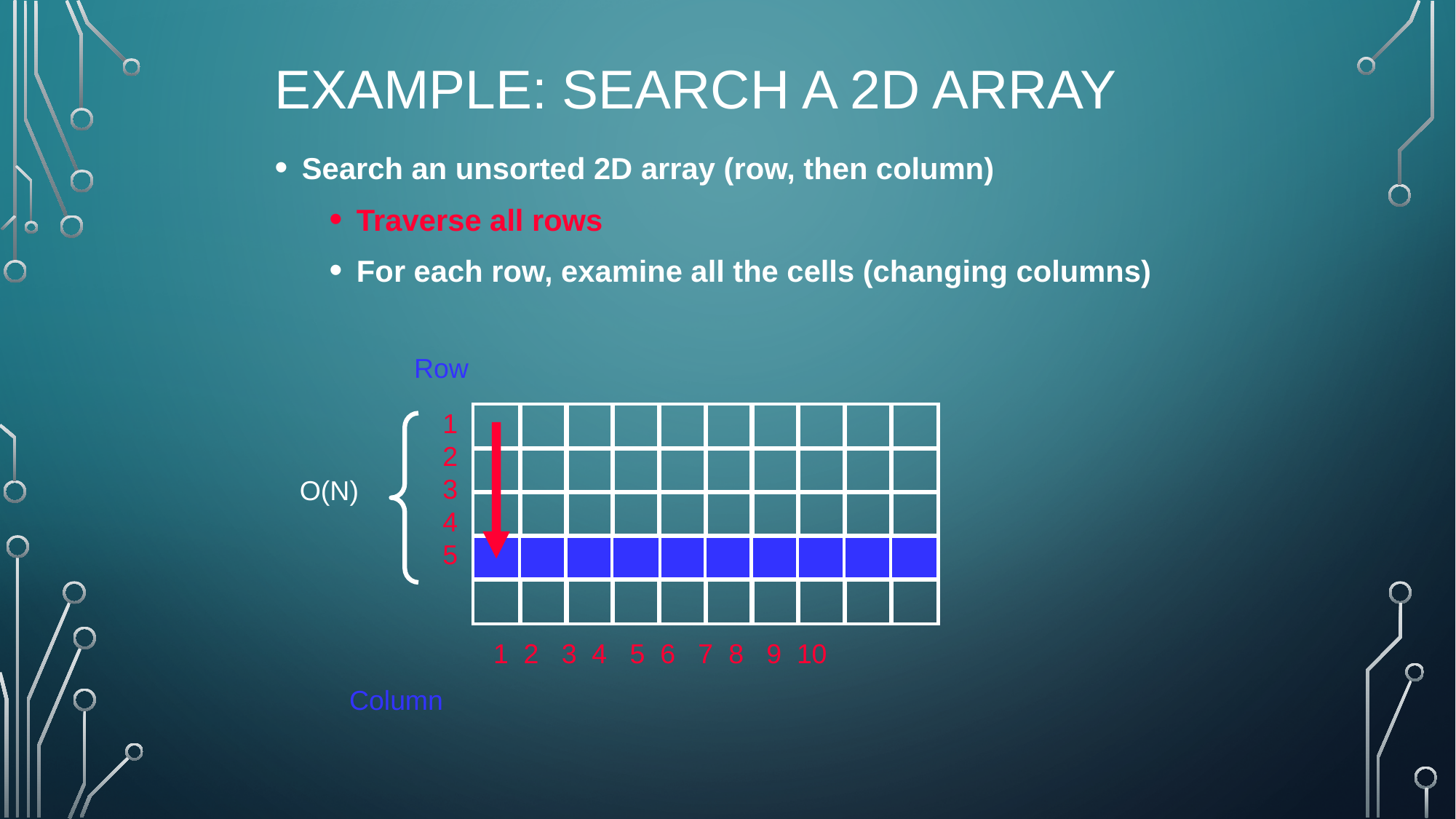

# Example: Search a 2D Array
Search an unsorted 2D array (row, then column)
Traverse all rows
For each row, examine all the cells (changing columns)
Row
1
2
3
4
5

O(N)

1  2   3  4   5  6   7  8   9  10
Column